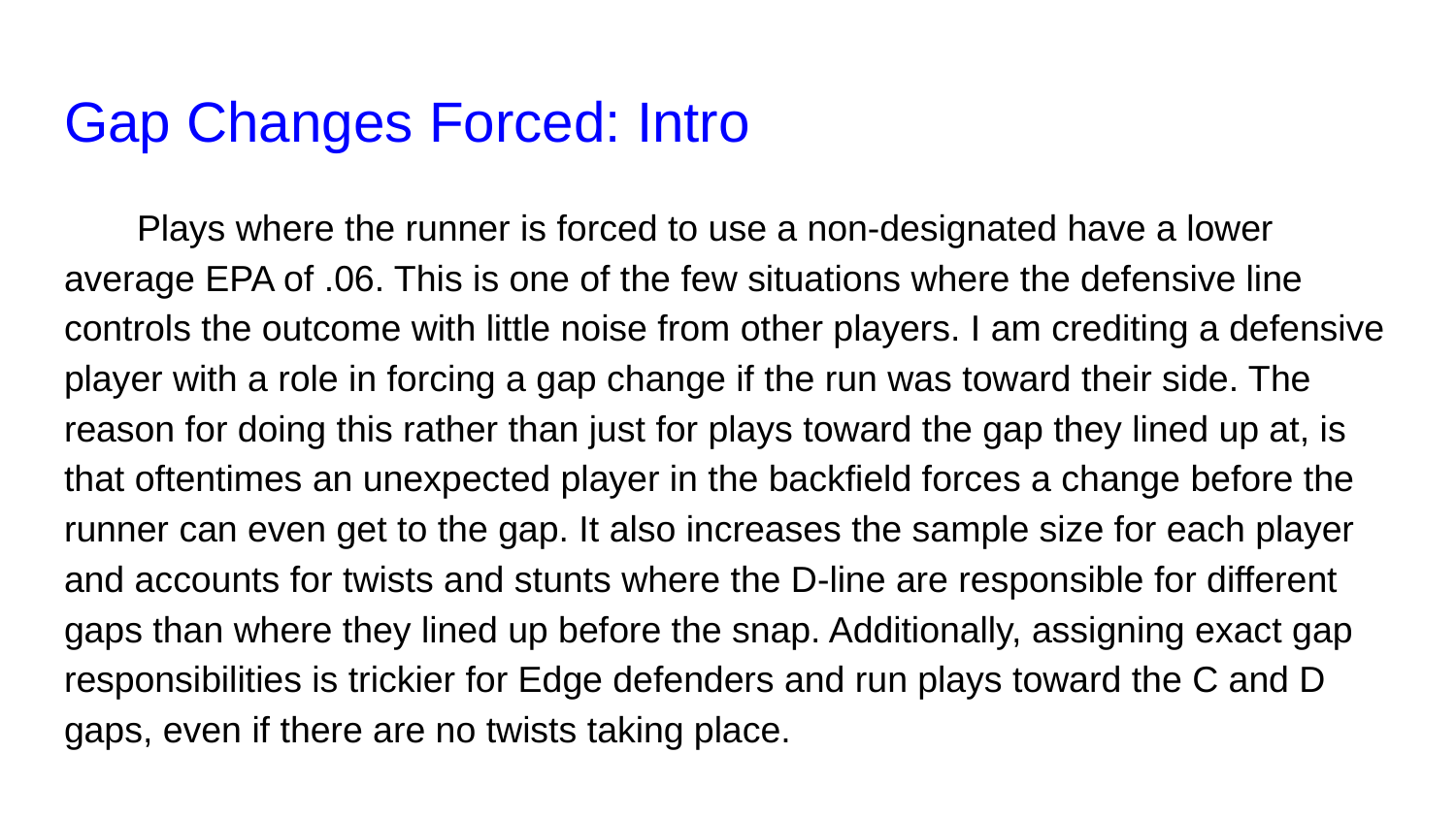

# Gap Changes Forced: Intro
Plays where the runner is forced to use a non-designated have a lower average EPA of .06. This is one of the few situations where the defensive line controls the outcome with little noise from other players. I am crediting a defensive player with a role in forcing a gap change if the run was toward their side. The reason for doing this rather than just for plays toward the gap they lined up at, is that oftentimes an unexpected player in the backfield forces a change before the runner can even get to the gap. It also increases the sample size for each player and accounts for twists and stunts where the D-line are responsible for different gaps than where they lined up before the snap. Additionally, assigning exact gap responsibilities is trickier for Edge defenders and run plays toward the C and D gaps, even if there are no twists taking place.